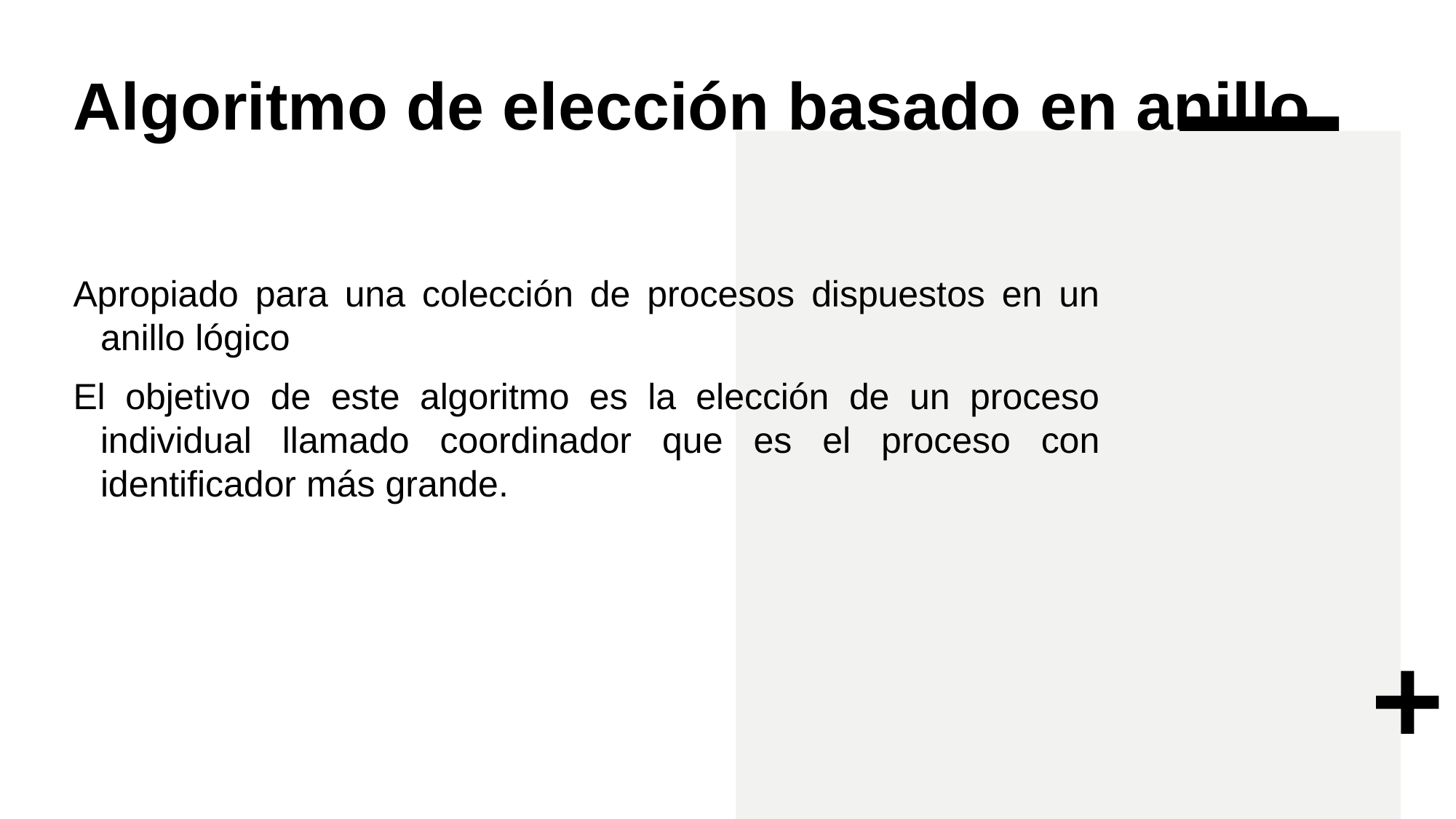

# Algoritmo de elección basado en anillo

Apropiado para una colección de procesos dispuestos en un anillo lógico
El objetivo de este algoritmo es la elección de un proceso individual llamado coordinador que es el proceso con identificador más grande.